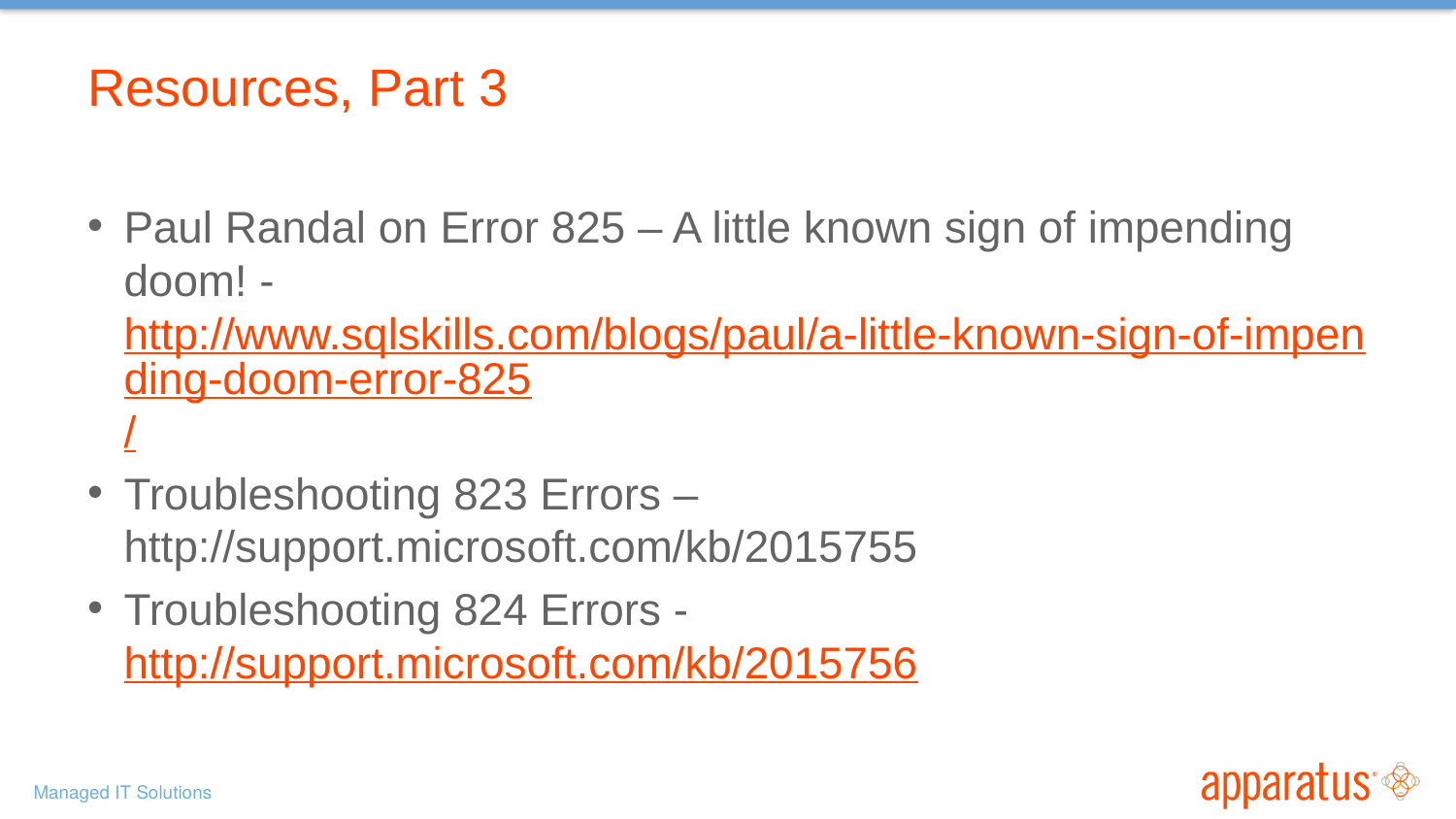

# Resources, Part 3
Paul Randal on Error 825 – A little known sign of impending doom! - http://www.sqlskills.com/blogs/paul/a-little-known-sign-of-impending-doom-error-825/
Troubleshooting 823 Errors – http://support.microsoft.com/kb/2015755
Troubleshooting 824 Errors - http://support.microsoft.com/kb/2015756